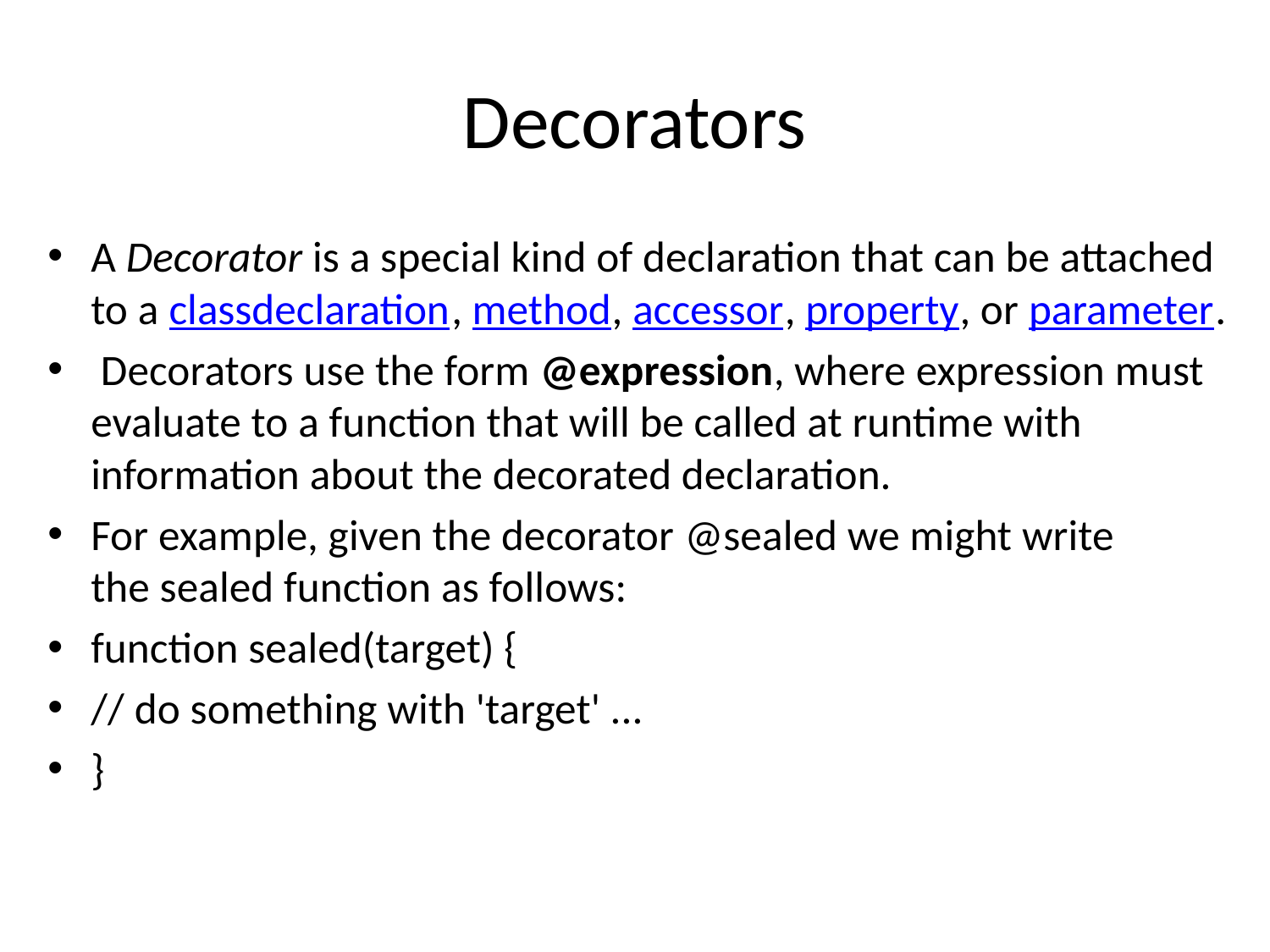

# Decorators
A Decorator is a special kind of declaration that can be attached to a classdeclaration, method, accessor, property, or parameter.
 Decorators use the form @expression, where expression must evaluate to a function that will be called at runtime with information about the decorated declaration.
For example, given the decorator @sealed we might write the sealed function as follows:
function sealed(target) {
// do something with 'target' ...
}